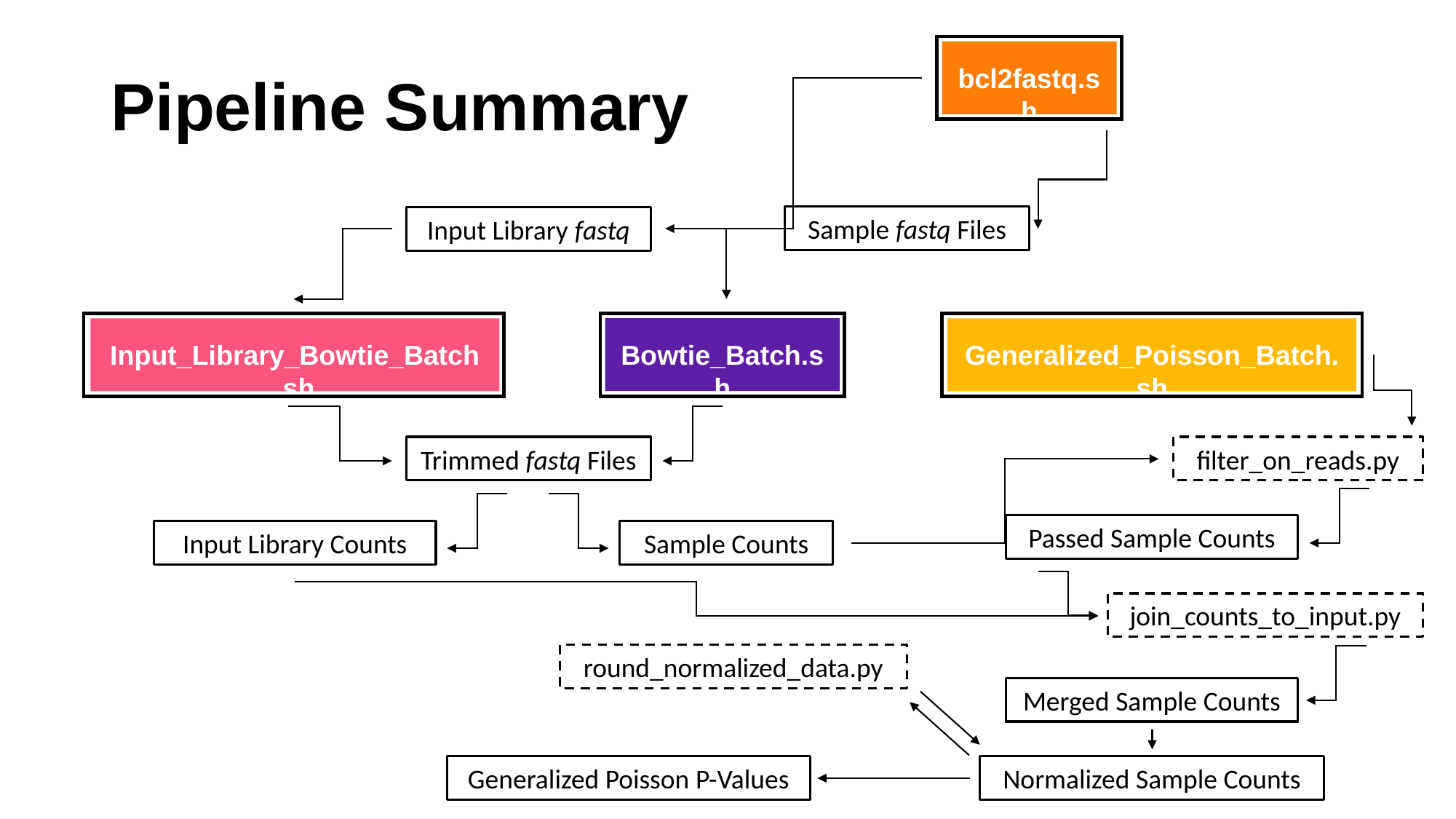

# Pipeline Summary

bcl2fastq.sh
Sample fastq Files
Input Library fastq

Bowtie_Batch.sh
Input_Library_Bowtie_Batch.sh
Generalized_Poisson_Batch.sh
Trimmed fastq Files
filter_on_reads.py
Passed Sample Counts
Input Library Counts
Sample Counts
join_counts_to_input.py
round_normalized_data.py
Merged Sample Counts
Generalized Poisson P-Values
Normalized Sample Counts